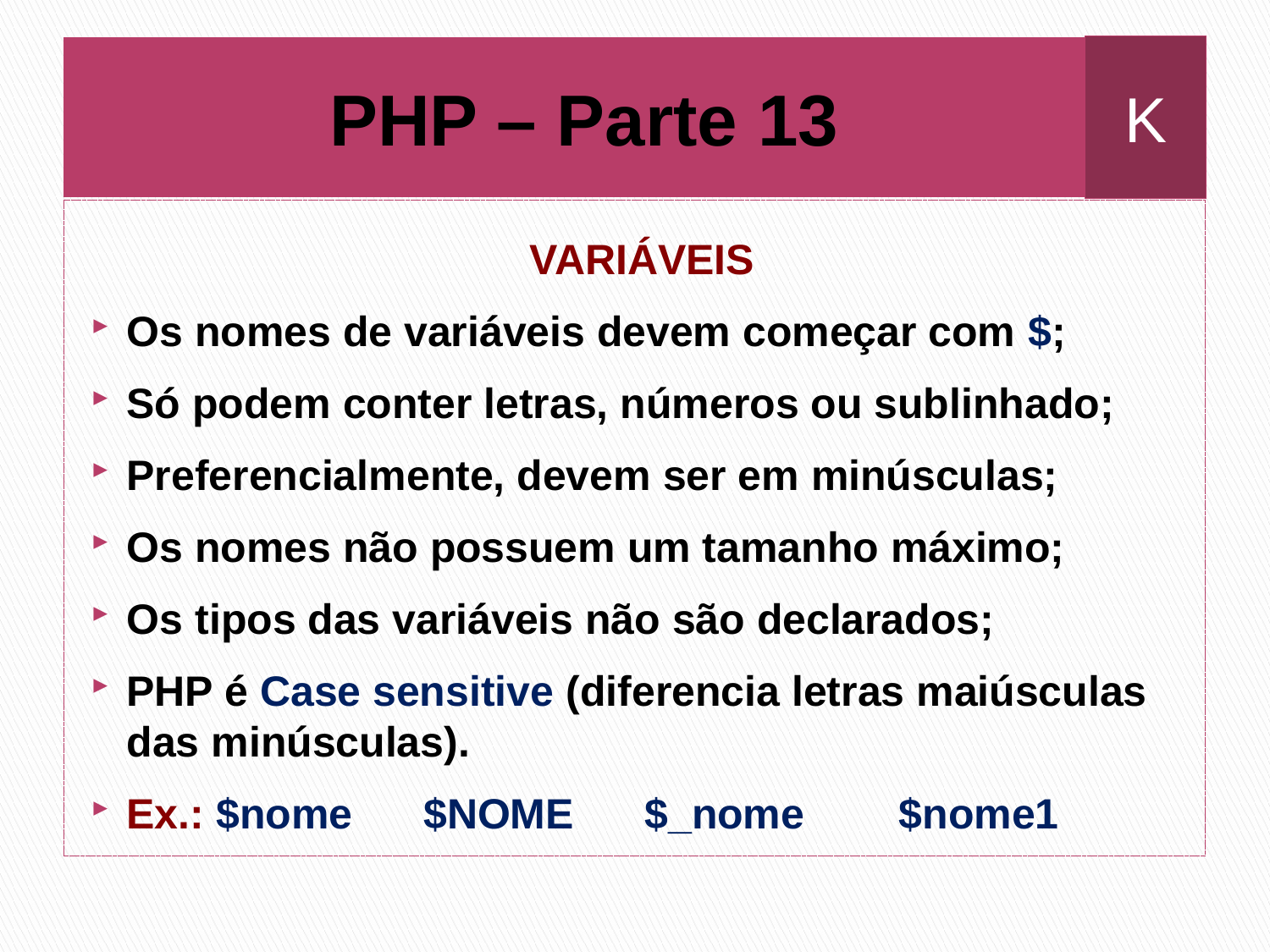

K
# PHP – Parte 13
VARIÁVEIS
Os nomes de variáveis devem começar com $;
Só podem conter letras, números ou sublinhado;
Preferencialmente, devem ser em minúsculas;
Os nomes não possuem um tamanho máximo;
Os tipos das variáveis não são declarados;
PHP é Case sensitive (diferencia letras maiúsculas das minúsculas).
Ex.: $nome      $NOME      $_nome        $nome1